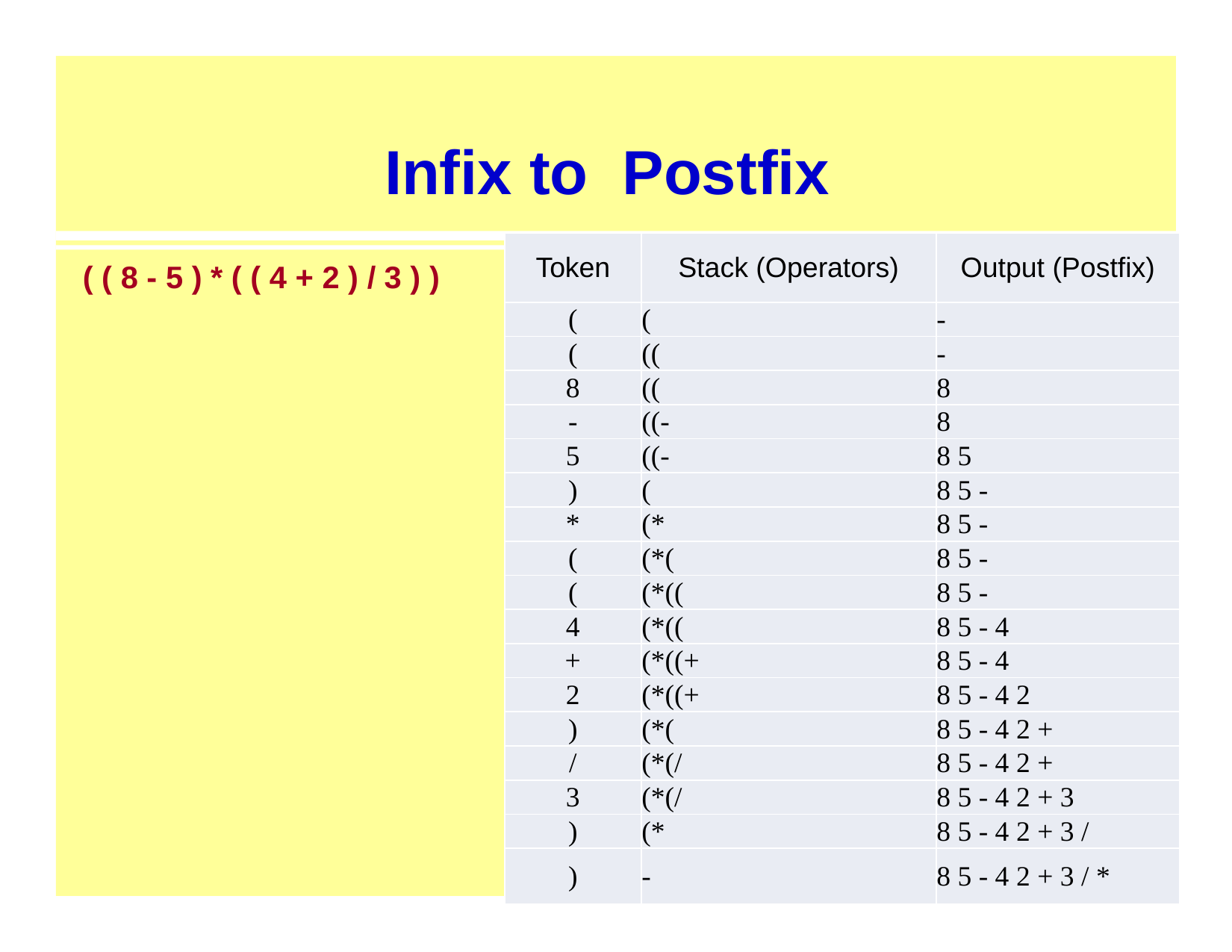

# Infix to  Postfix
| Token | Stack (Operators) | Output (Postfix) |
| --- | --- | --- |
| ( | ( | - |
| ( | (( | - |
| 8 | (( | 8 |
| - | ((- | 8 |
| 5 | ((- | 8 5 |
| ) | ( | 8 5 - |
| \* | (\* | 8 5 - |
| ( | (\*( | 8 5 - |
| ( | (\*(( | 8 5 - |
| 4 | (\*(( | 8 5 - 4 |
| + | (\*((+ | 8 5 - 4 |
| 2 | (\*((+ | 8 5 - 4 2 |
| ) | (\*( | 8 5 - 4 2 + |
| / | (\*(/ | 8 5 - 4 2 + |
| 3 | (\*(/ | 8 5 - 4 2 + 3 |
| ) | (\* | 8 5 - 4 2 + 3 / |
| ) | - | 8 5 - 4 2 + 3 / \* |
( ( 8 - 5 ) * ( ( 4 + 2 ) / 3 ) )